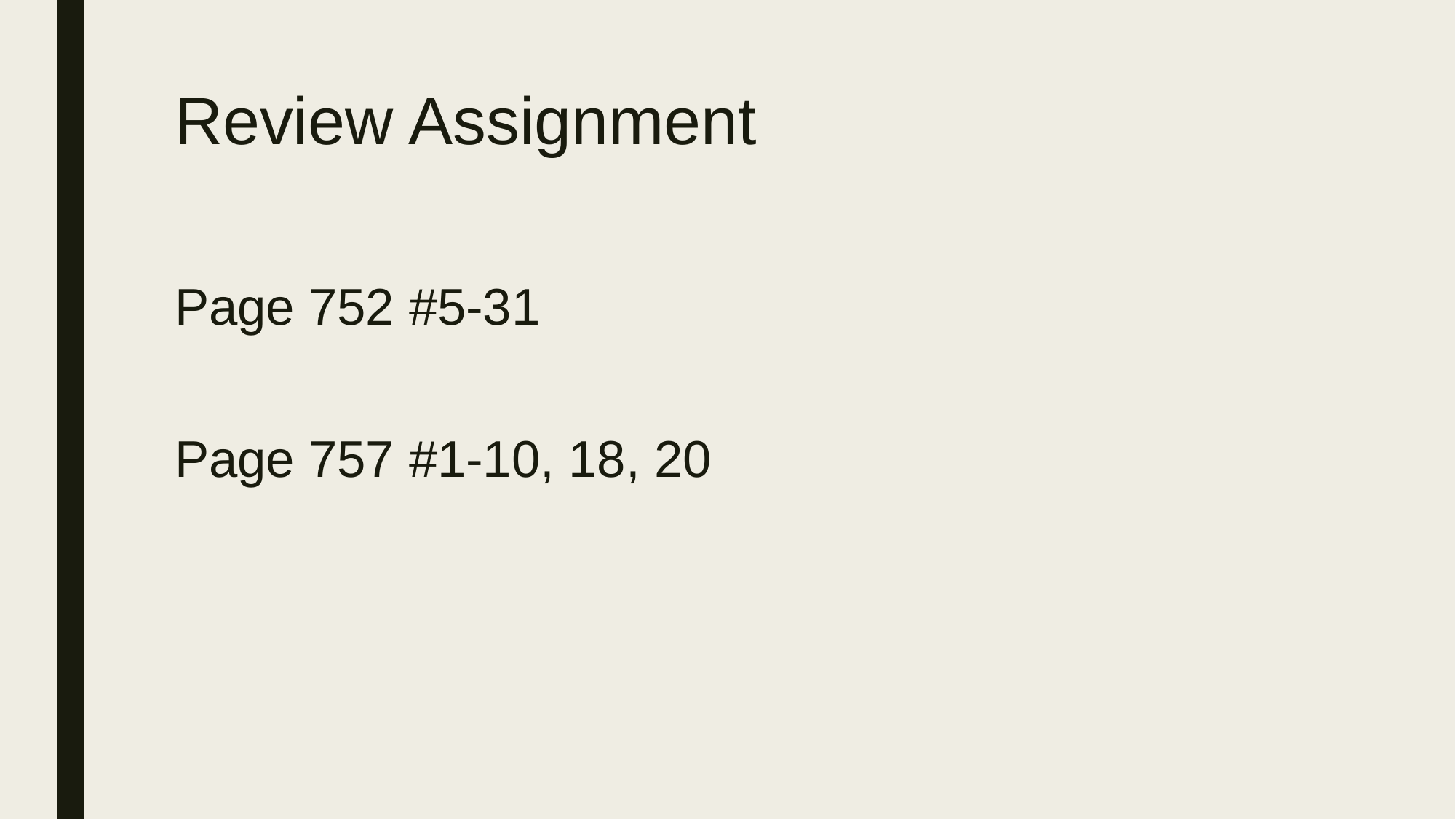

# Review Assignment
Page 752 #5-31

Page 757 #1-10, 18, 20